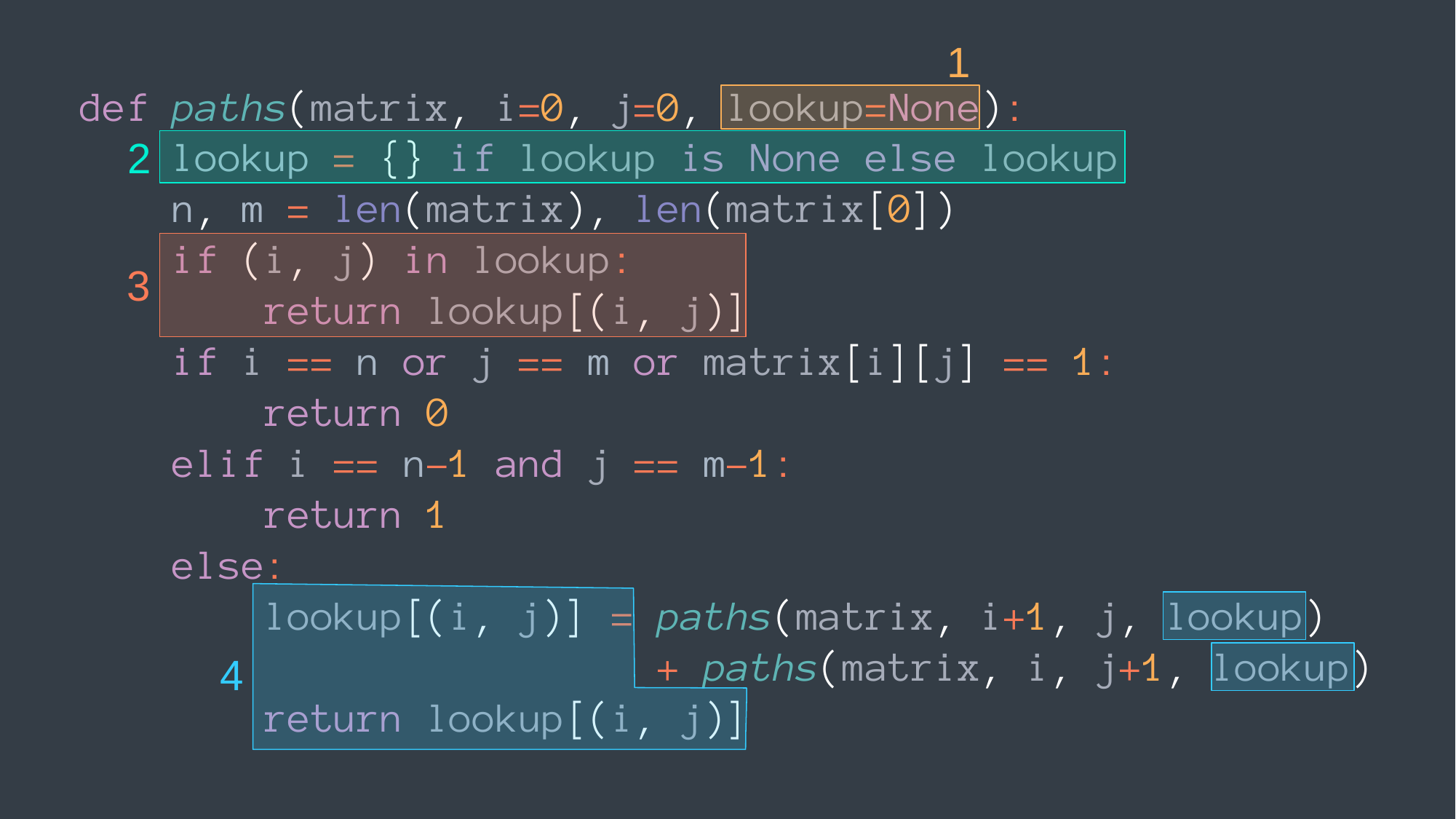

1
def paths(matrix, i=0, j=0, lookup=None):
    lookup = {} if lookup is None else lookup
    n, m = len(matrix), len(matrix[0])
    if (i, j) in lookup:
        return lookup[(i, j)]
    if i == n or j == m or matrix[i][j] == 1:
        return 0
    elif i == n-1 and j == m-1:
        return 1
    else:
        lookup[(i, j)] = paths(matrix, i+1, j, lookup)
                         + paths(matrix, i, j+1, lookup)
        return lookup[(i, j)]

2

3

4